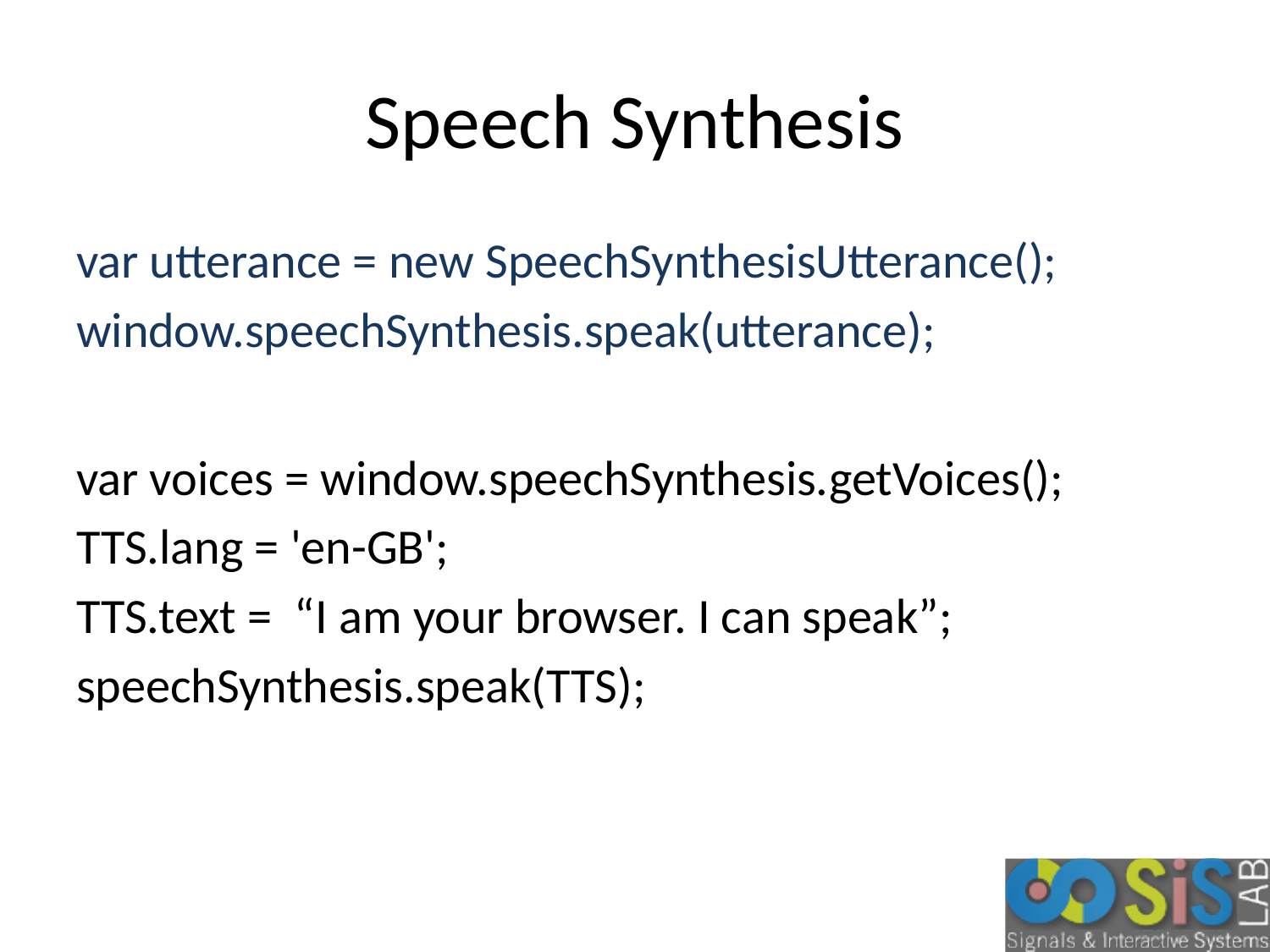

# Speech Synthesis
var utterance = new SpeechSynthesisUtterance();
window.speechSynthesis.speak(utterance);

var voices = window.speechSynthesis.getVoices();
TTS.lang = 'en-GB';
TTS.text =  “I am your browser. I can speak”;
speechSynthesis.speak(TTS);